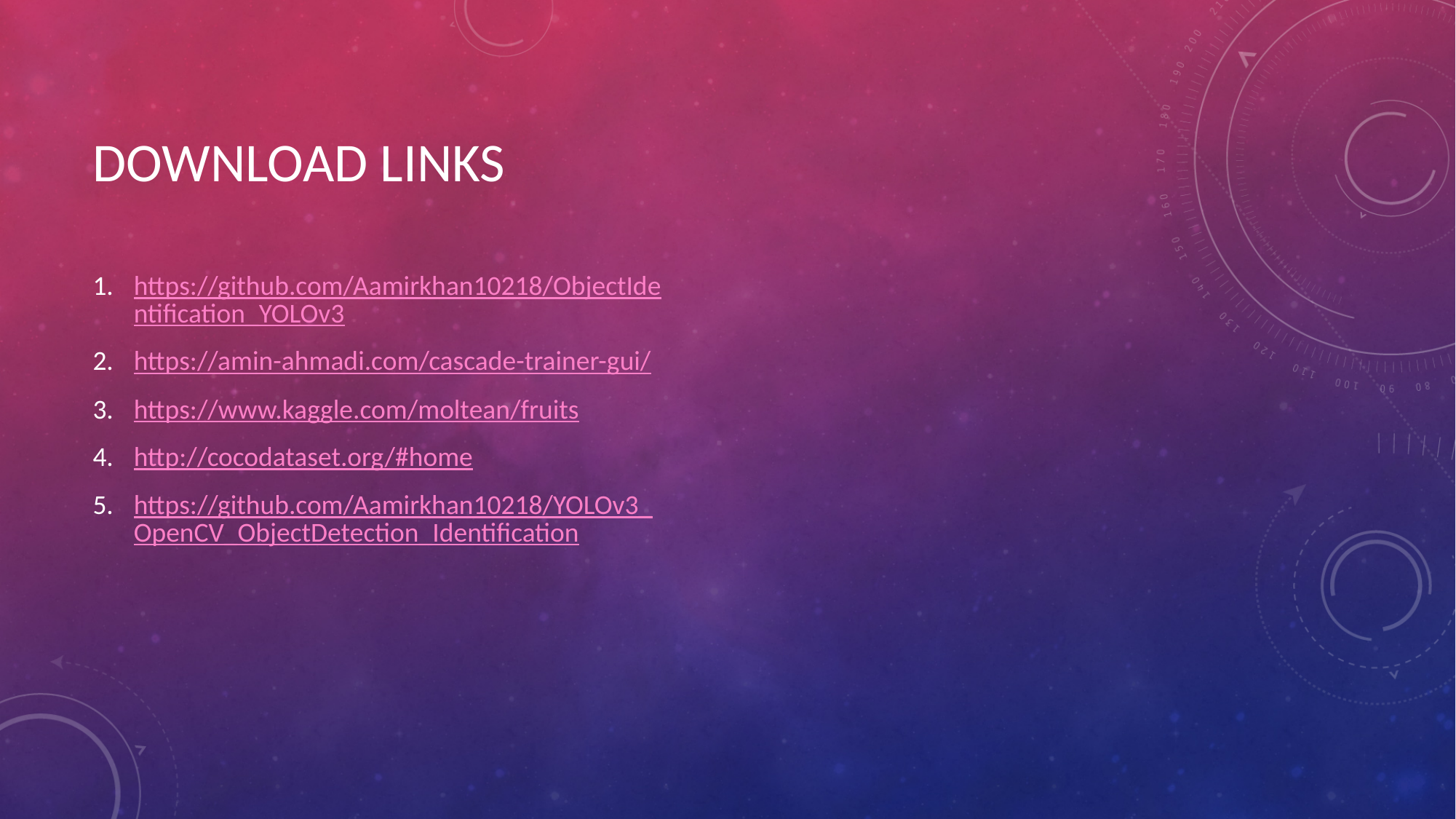

# Download links
https://github.com/Aamirkhan10218/ObjectIdentification_YOLOv3
https://amin-ahmadi.com/cascade-trainer-gui/
https://www.kaggle.com/moltean/fruits
http://cocodataset.org/#home
https://github.com/Aamirkhan10218/YOLOv3_OpenCV_ObjectDetection_Identification